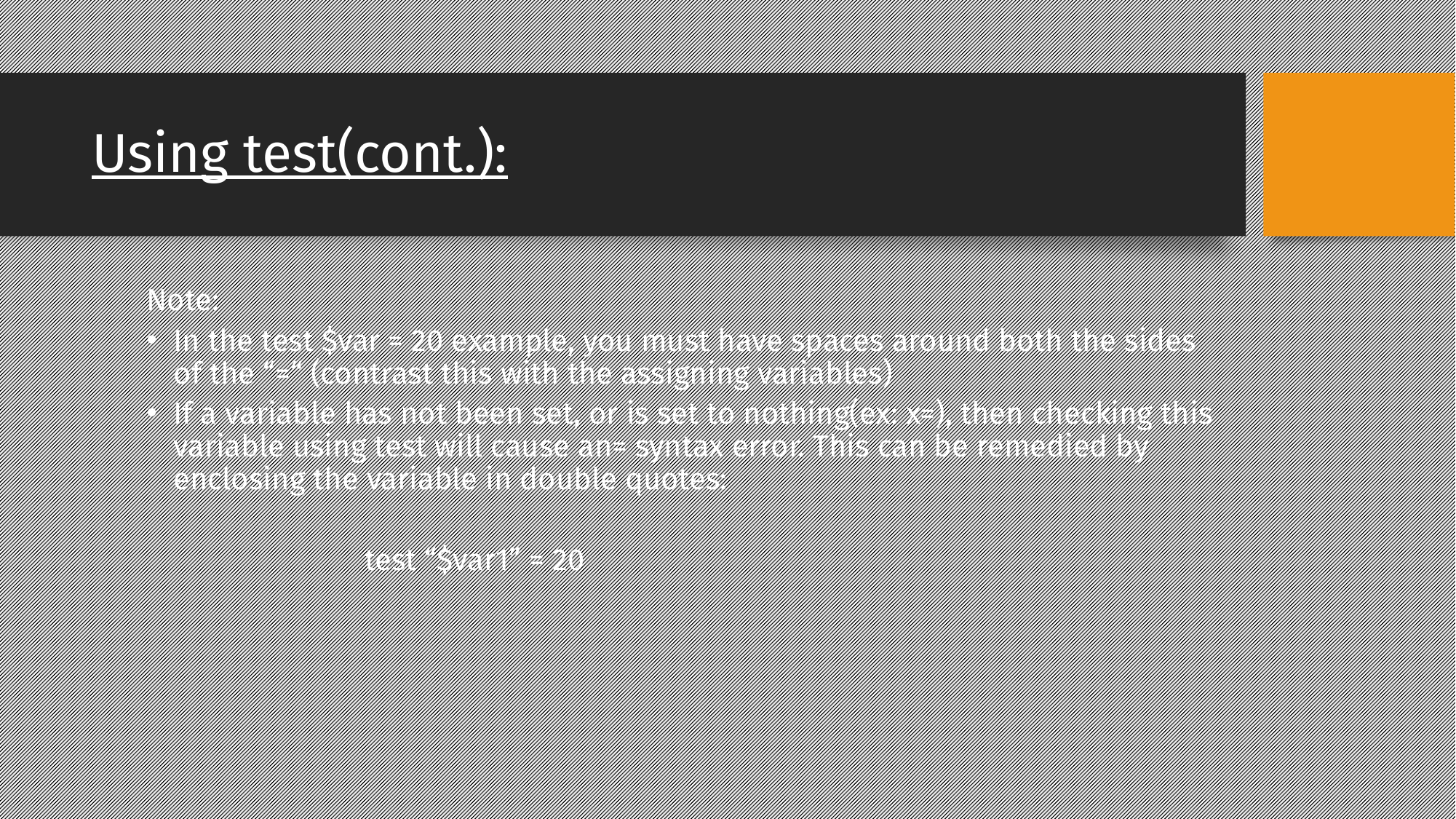

Using test(cont.):
Note:
In the test $var = 20 example, you must have spaces around both the sides of the “=“ (contrast this with the assigning variables)
If a variable has not been set, or is set to nothing(ex: x=), then checking this variable using test will cause an= syntax error. This can be remedied by enclosing the variable in double quotes:

		test “$var1” = 20